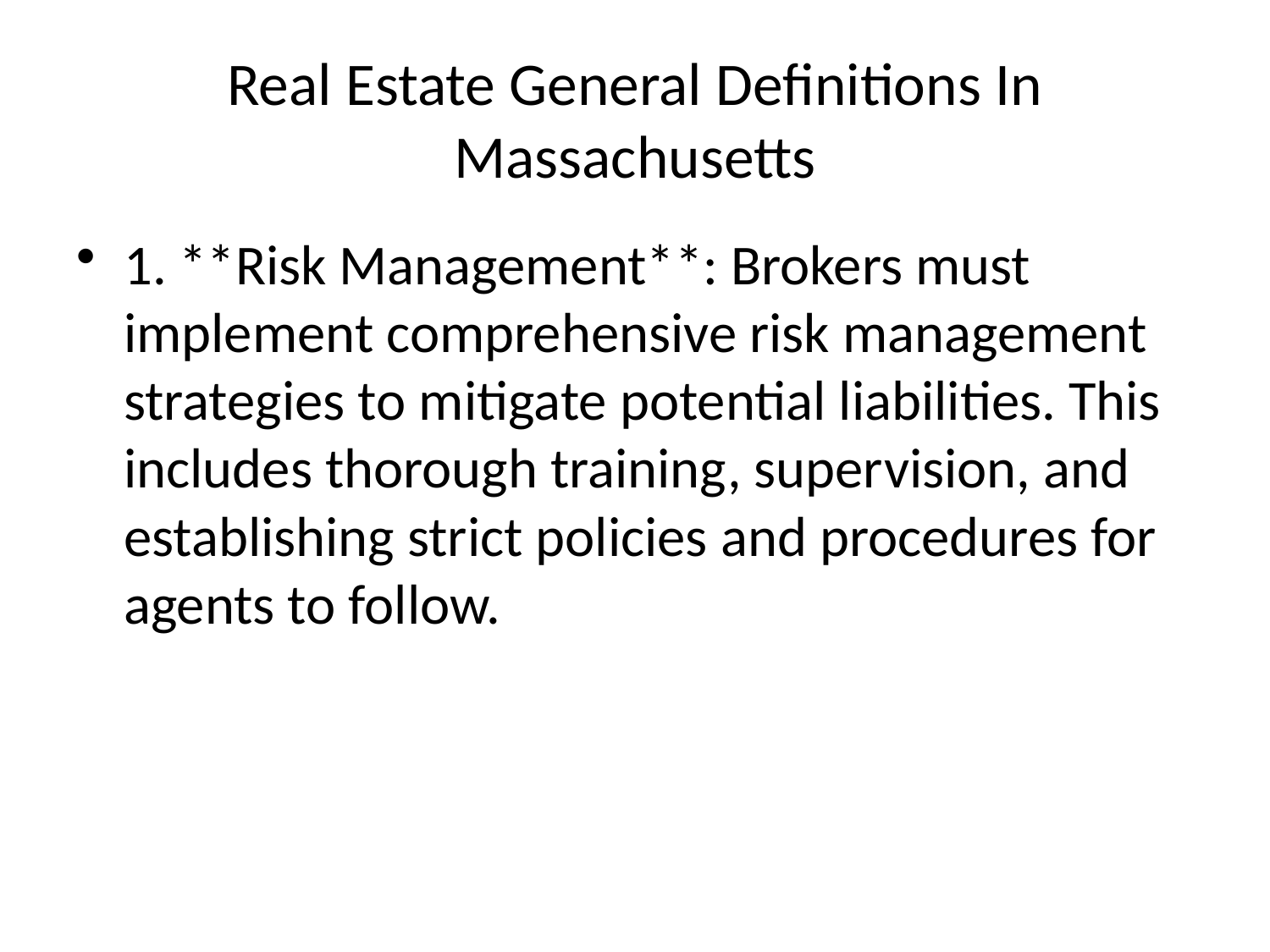

# Real Estate General Definitions In Massachusetts

1. **Risk Management**: Brokers must implement comprehensive risk management strategies to mitigate potential liabilities. This includes thorough training, supervision, and establishing strict policies and procedures for agents to follow.